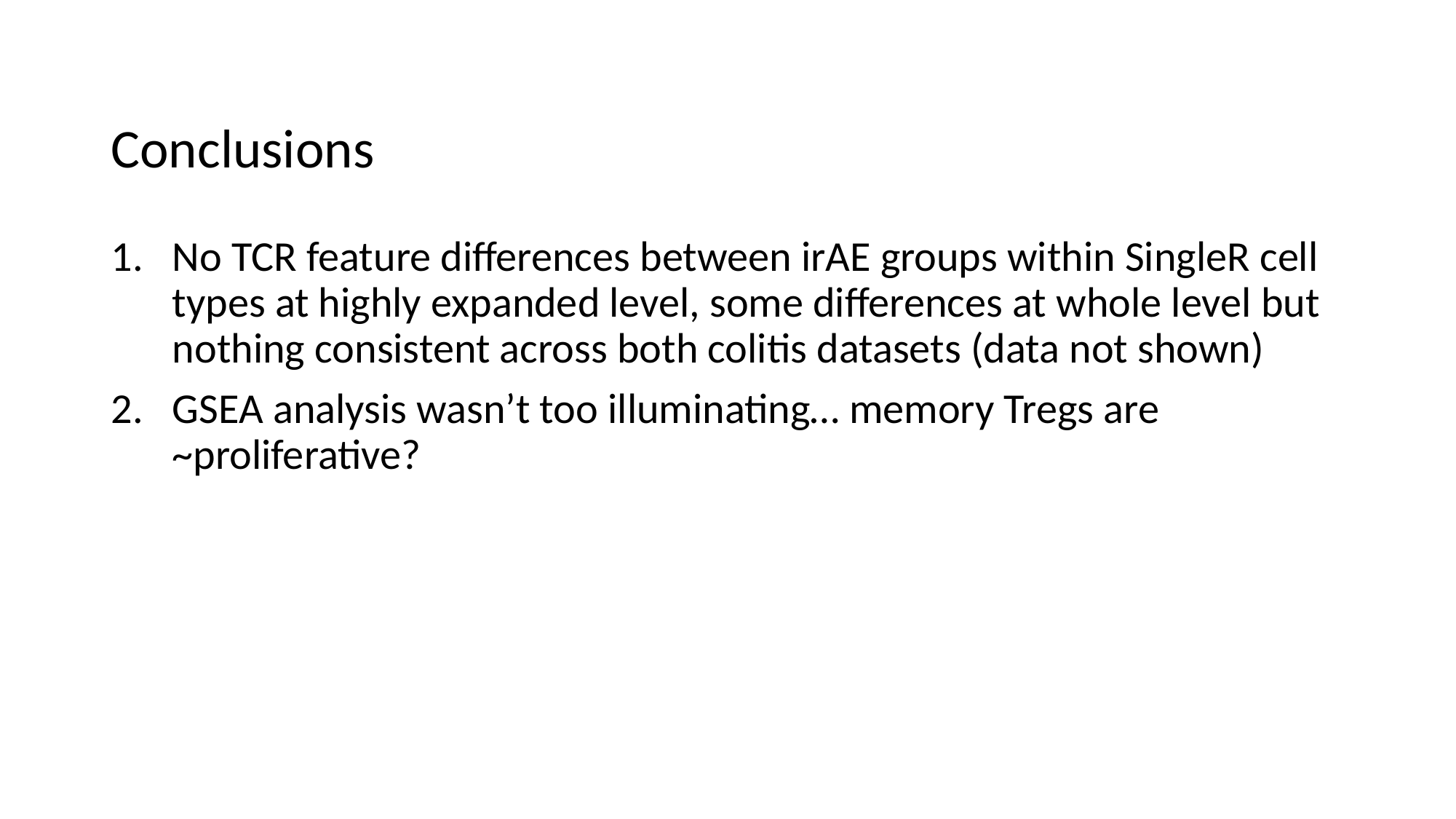

# Conclusions
No TCR feature differences between irAE groups within SingleR cell types at highly expanded level, some differences at whole level but nothing consistent across both colitis datasets (data not shown)
GSEA analysis wasn’t too illuminating… memory Tregs are ~proliferative?